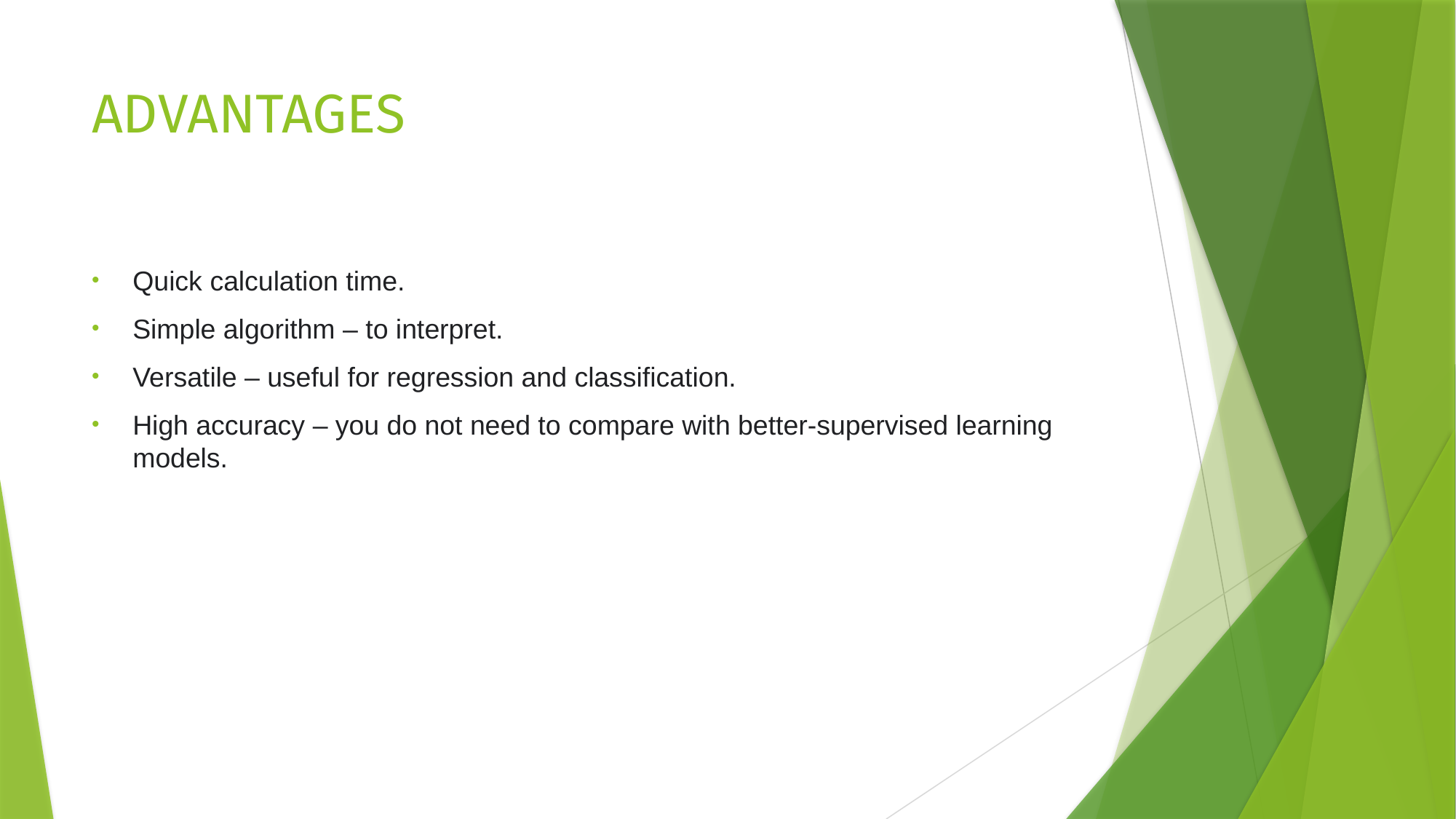

# ADVANTAGES
Quick calculation time.
Simple algorithm – to interpret.
Versatile – useful for regression and classification.
High accuracy – you do not need to compare with better-supervised learning models.